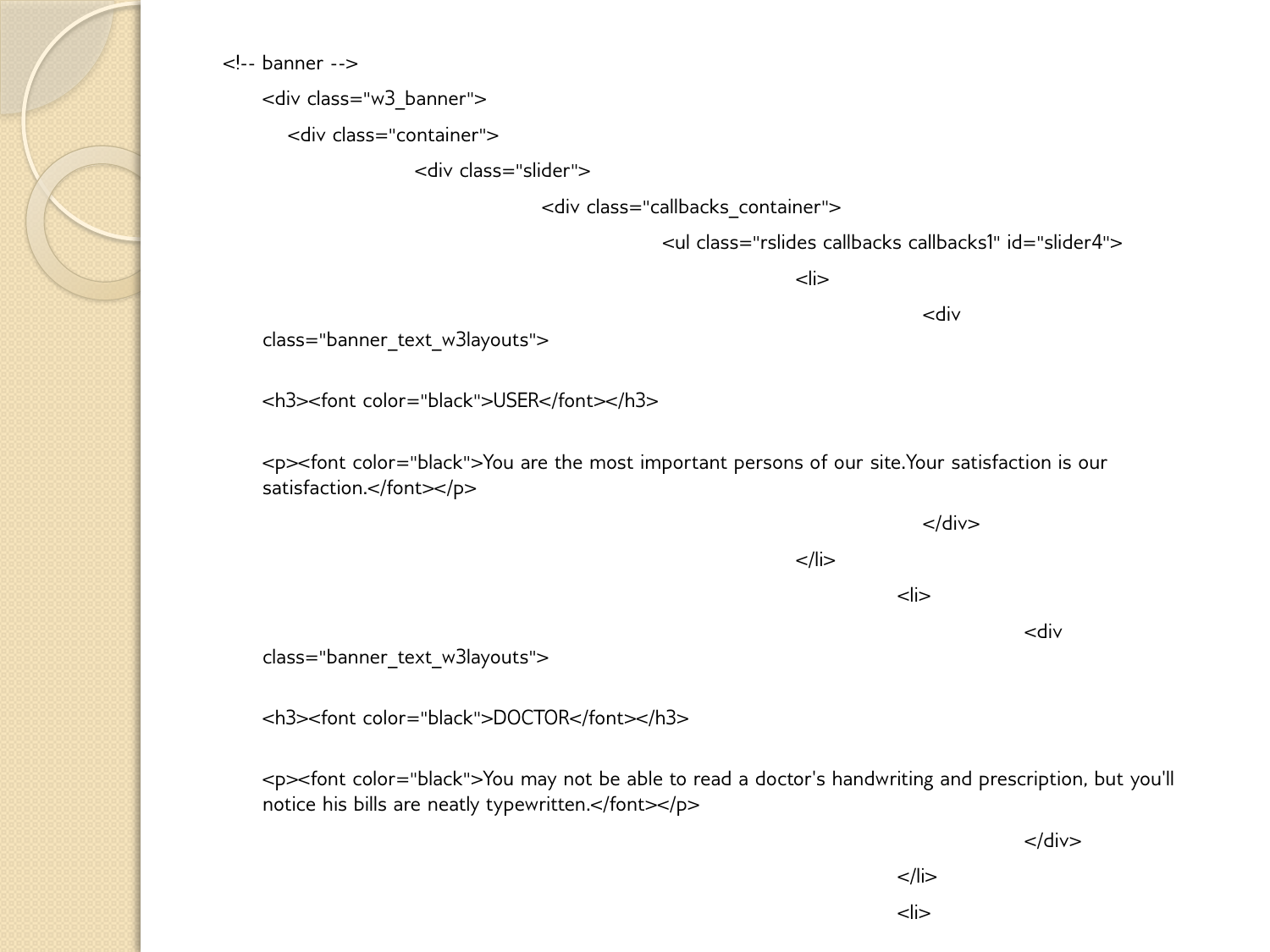

<!-- banner -->
	<div class="w3_banner">
	    <div class="container">
		    <div class="slider">
			    <div class="callbacks_container">
				   <ul class="rslides callbacks callbacks1" id="slider4">
					    <li>
						    <div class="banner_text_w3layouts">
								<h3><font color="black">USER</font></h3>
								<p><font color="black">You are the most important persons of our site.Your satisfaction is our satisfaction.</font></p>
						    </div>
					    </li>
						<li>
							<div class="banner_text_w3layouts">
								<h3><font color="black">DOCTOR</font></h3>
								<p><font color="black">You may not be able to read a doctor's handwriting and prescription, but you'll notice his bills are neatly typewritten.</font></p>
							</div>
						</li>
						<li>